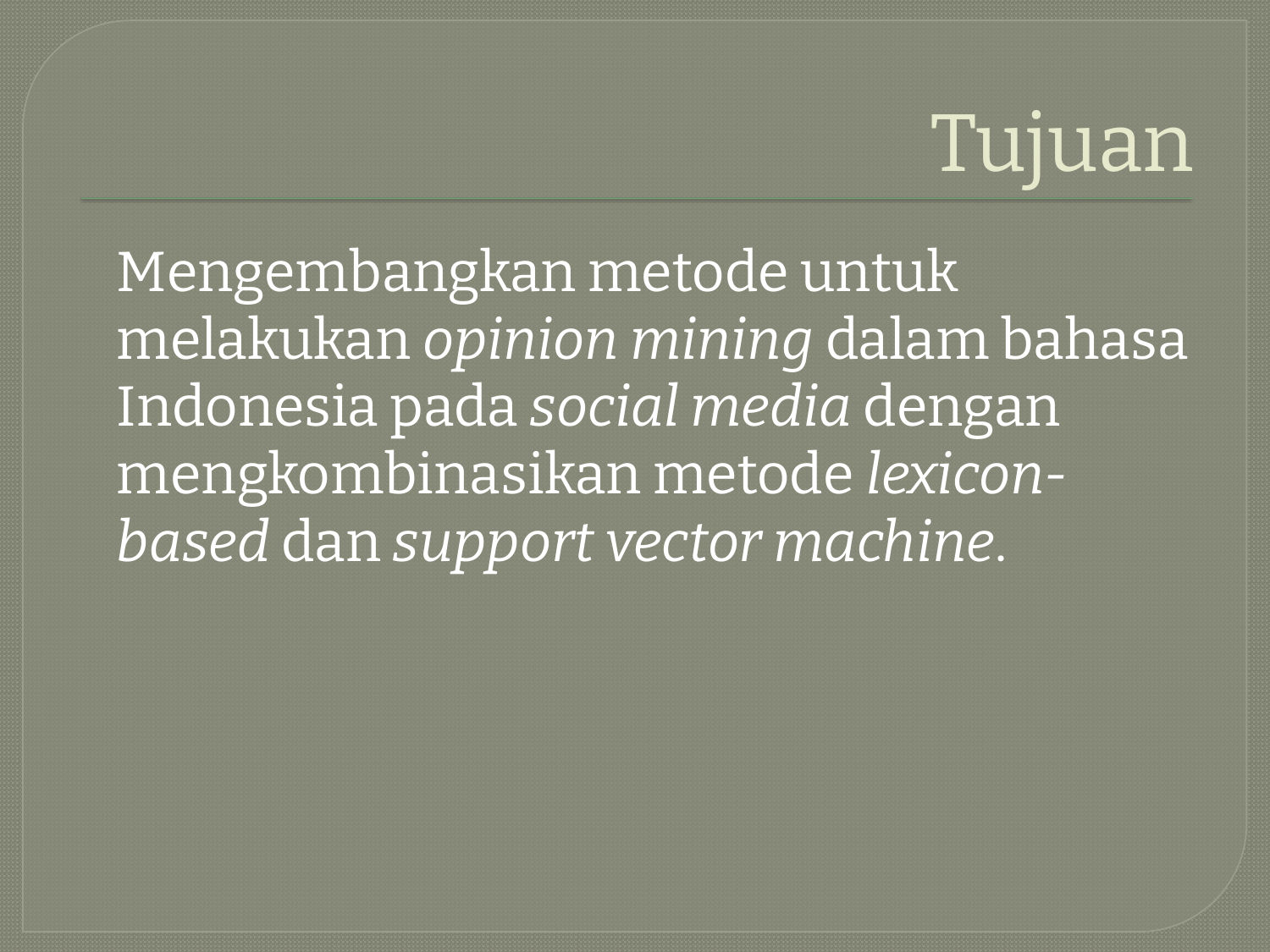

# Tujuan
	Mengembangkan metode untuk melakukan opinion mining dalam bahasa Indonesia pada social media dengan mengkombinasikan metode lexicon-based dan support vector machine.